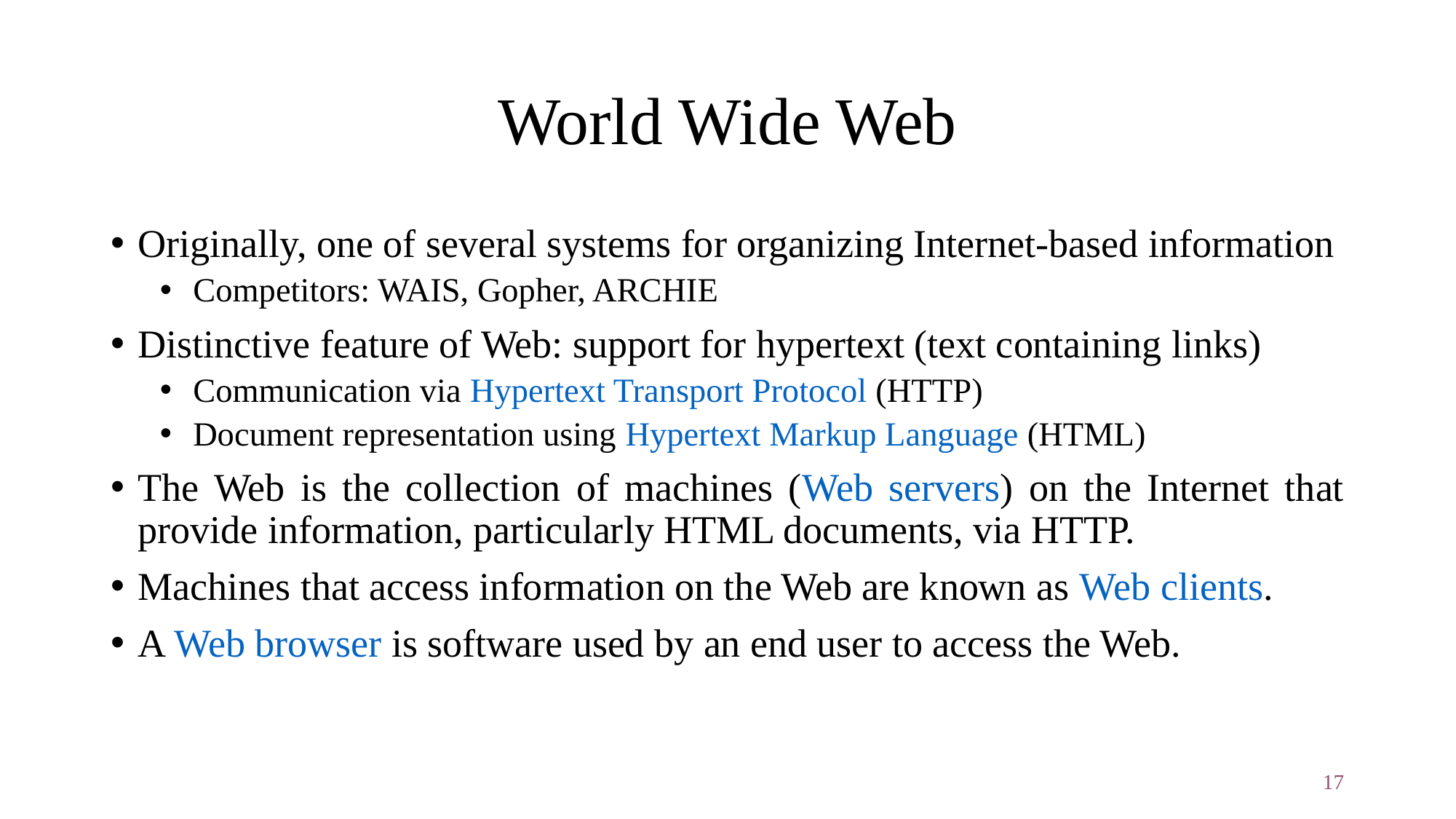

# World Wide Web
Originally, one of several systems for organizing Internet-based information
Competitors: WAIS, Gopher, ARCHIE
Distinctive feature of Web: support for hypertext (text containing links)
Communication via Hypertext Transport Protocol (HTTP)
Document representation using Hypertext Markup Language (HTML)
The Web is the collection of machines (Web servers) on the Internet that provide information, particularly HTML documents, via HTTP.
Machines that access information on the Web are known as Web clients.
A Web browser is software used by an end user to access the Web.

17